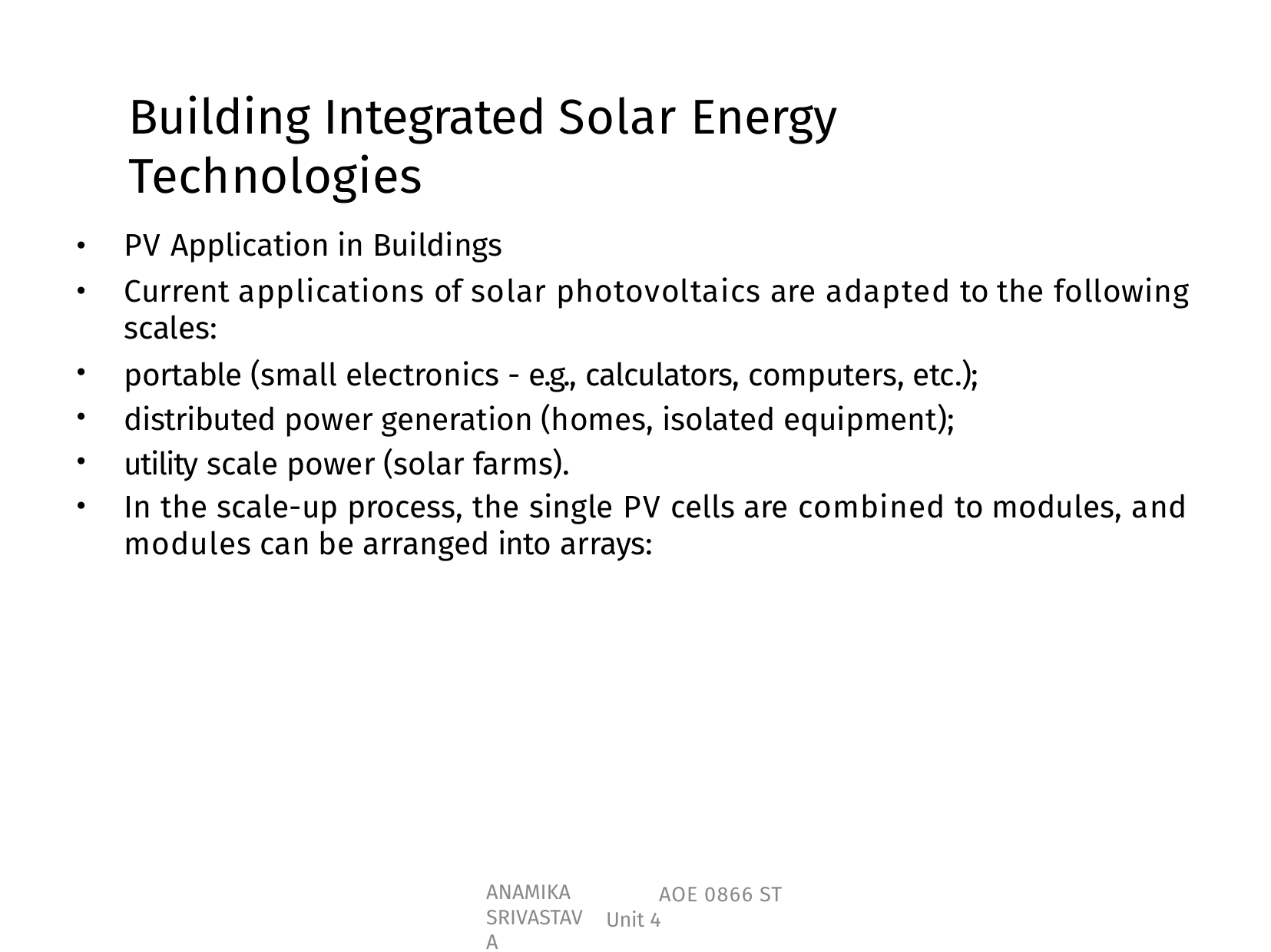

# Building Integrated Solar Energy	Technologies
PV Application in Buildings
Current applications of solar photovoltaics are adapted to the following scales:
portable (small electronics - e.g., calculators, computers, etc.); distributed power generation (homes, isolated equipment); utility scale power (solar farms).
In the scale-up process, the single PV cells are combined to modules, and modules can be arranged into arrays:
•
•
•
•
•
•
ANAMIKA SRIVASTAVA
AOE 0866 ST
Unit 4